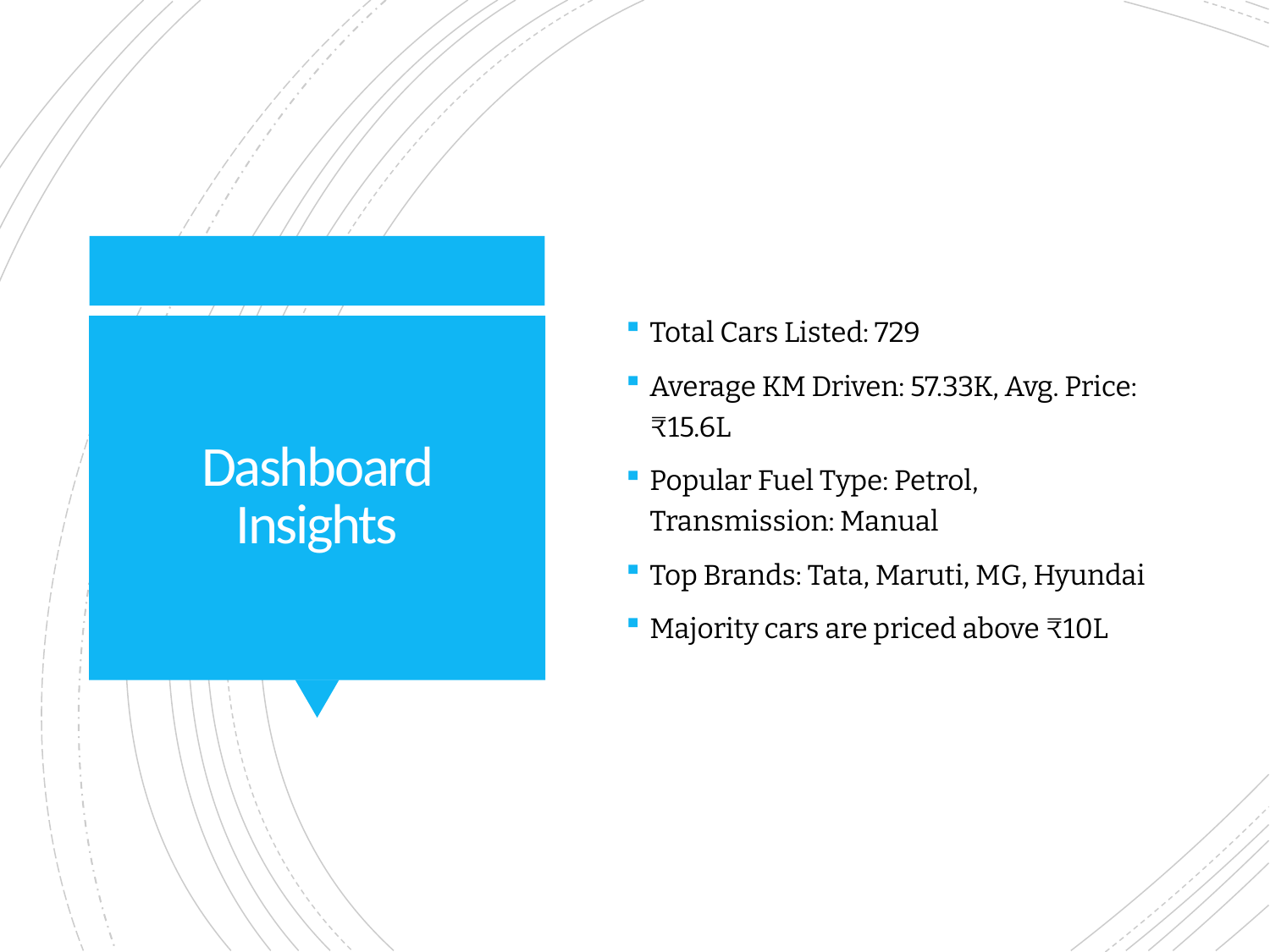

Total Cars Listed: 729
Average KM Driven: 57.33K, Avg. Price: ₹15.6L
Popular Fuel Type: Petrol, Transmission: Manual
Top Brands: Tata, Maruti, MG, Hyundai
Majority cars are priced above ₹10L
# Dashboard Insights